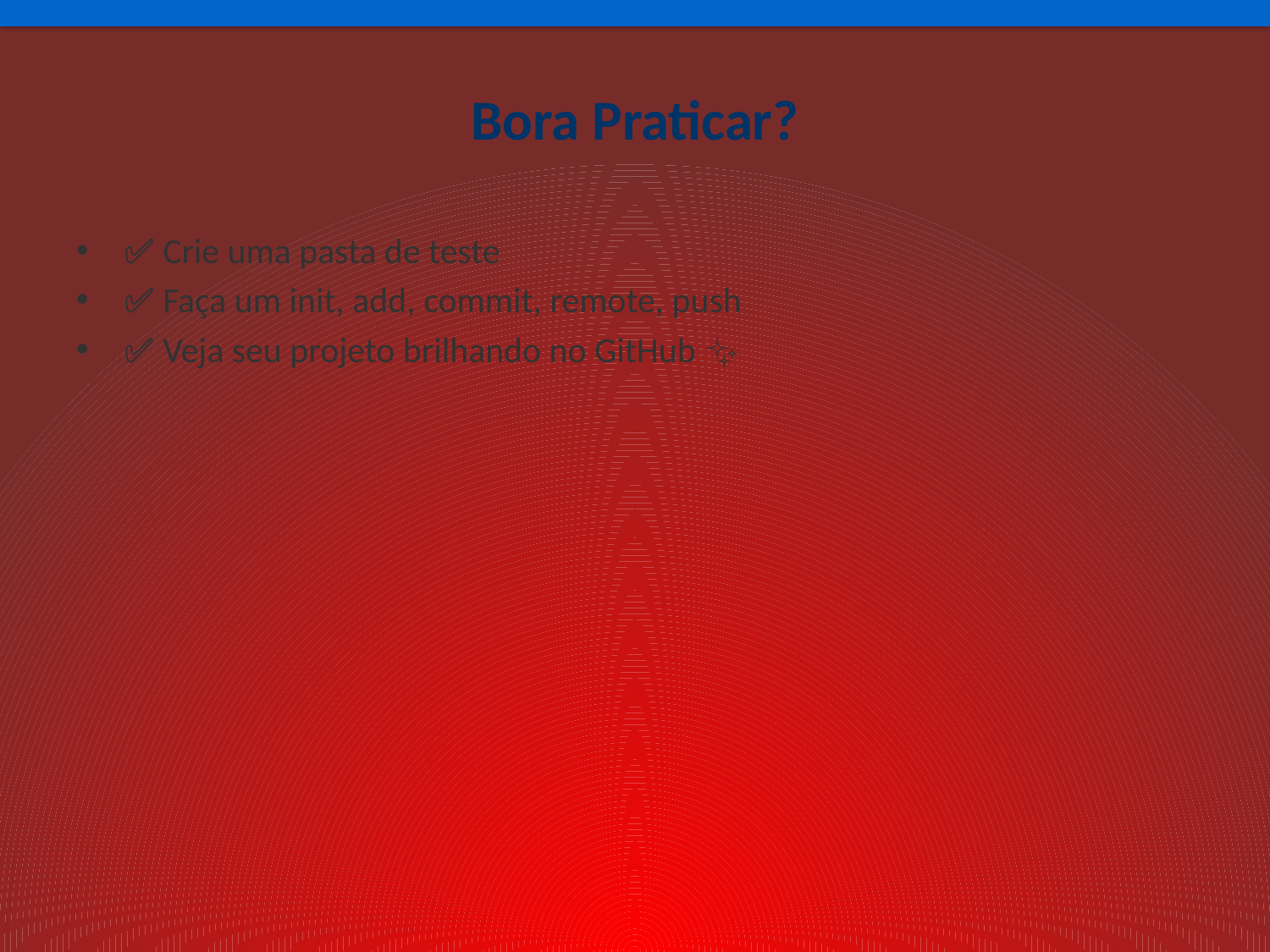

# Bora Praticar?
✅ Crie uma pasta de teste
✅ Faça um init, add, commit, remote, push
✅ Veja seu projeto brilhando no GitHub ✨